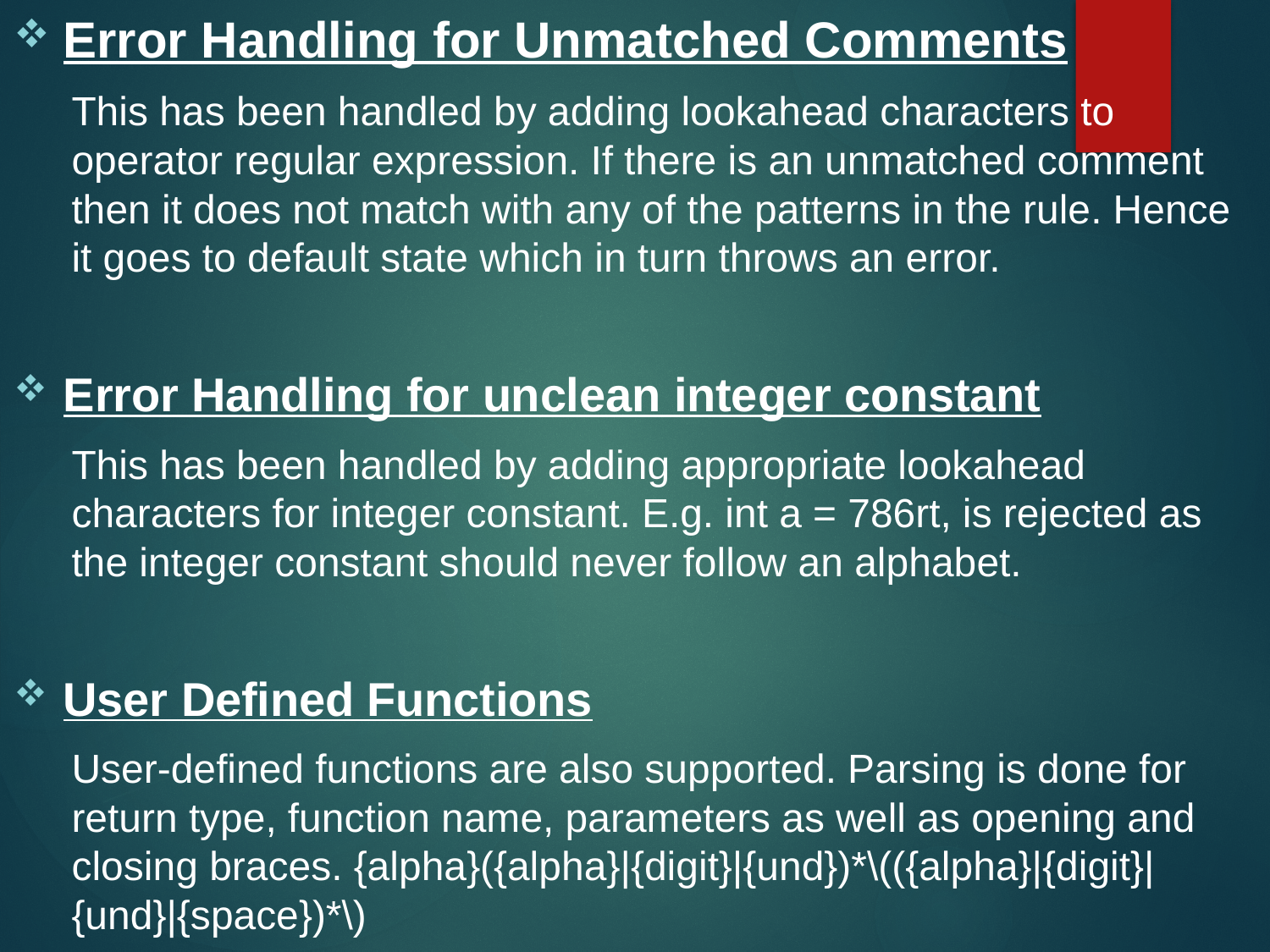

Error Handling for Unmatched Comments
This has been handled by adding lookahead characters to operator regular expression. If there is an unmatched comment then it does not match with any of the patterns in the rule. Hence it goes to default state which in turn throws an error.

Error Handling for unclean integer constant
This has been handled by adding appropriate lookahead characters for integer constant. E.g. int a = 786rt, is rejected as the integer constant should never follow an alphabet.

User Defined Functions
User-defined functions are also supported. Parsing is done for return type, function name, parameters as well as opening and closing braces. {alpha}({alpha}|{digit}|{und})*\(({alpha}|{digit}|{und}|{space})*\)